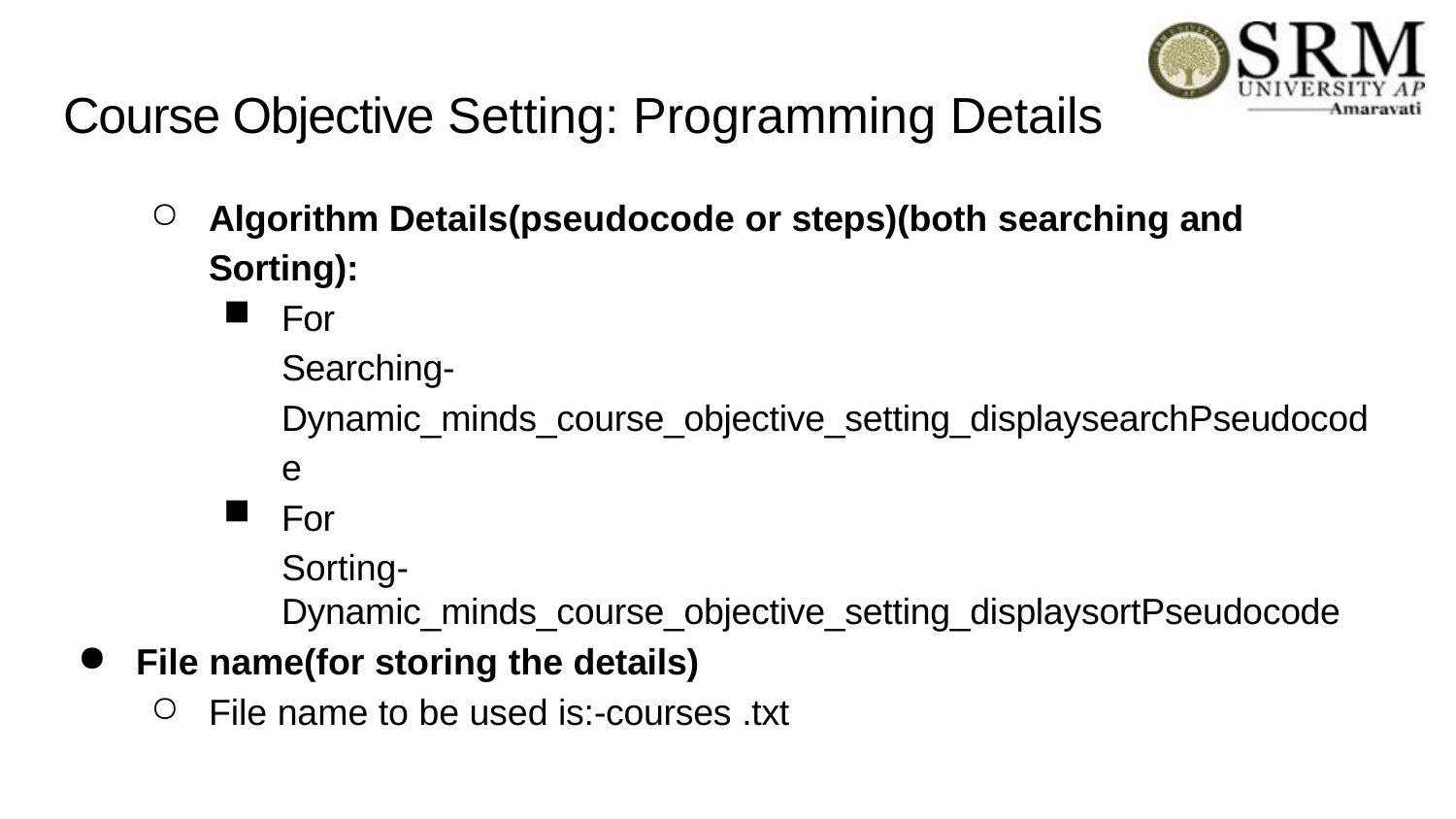

# Course Objective Setting: Programming Details
Algorithm Details(pseudocode or steps)(both searching and Sorting):
For
Searching- Dynamic_minds_course_objective_setting_displaysearchPseudocode
For
Sorting- Dynamic_minds_course_objective_setting_displaysortPseudocode
File name(for storing the details)
File name to be used is:-courses .txt